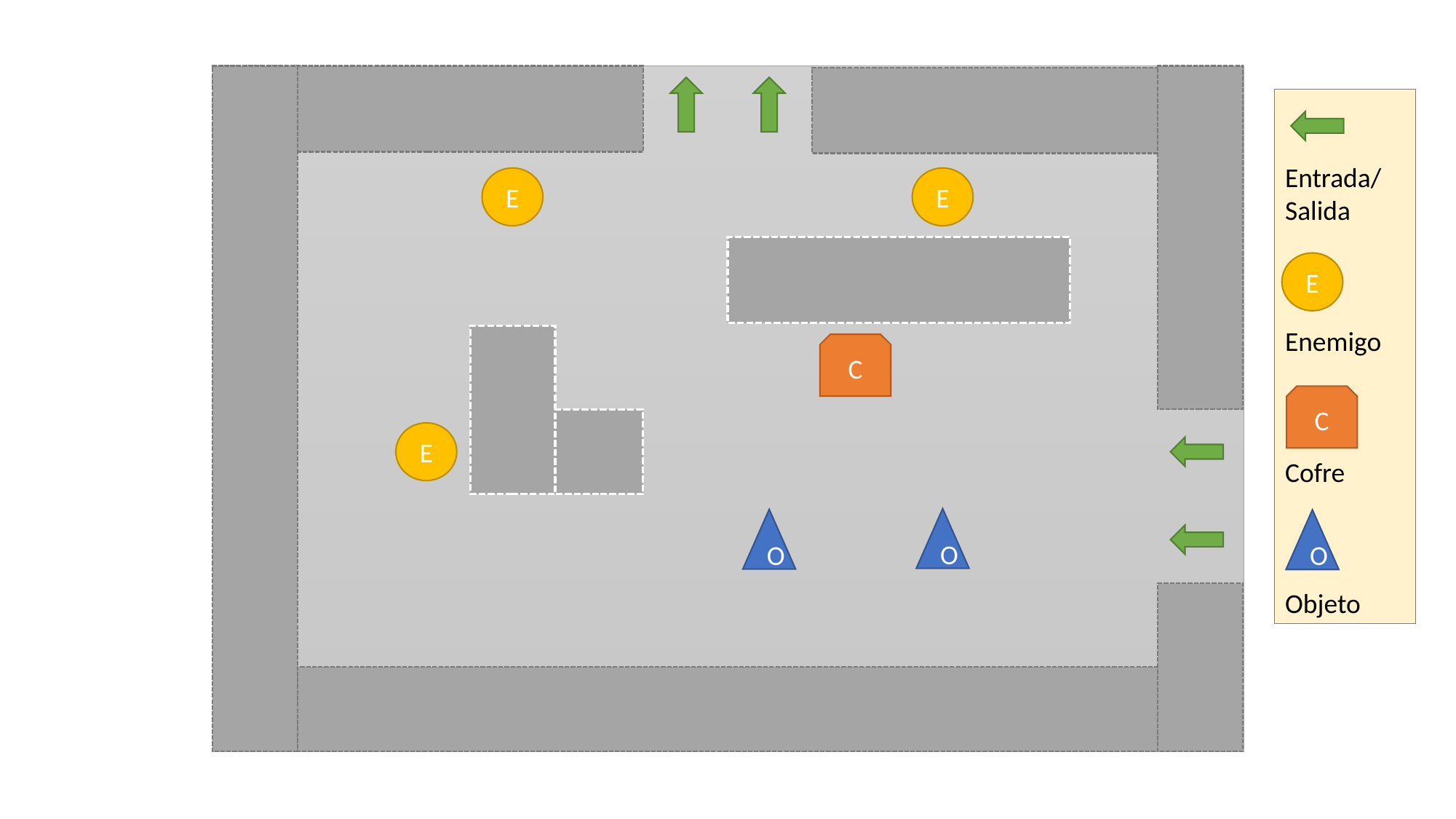

Entrada/
Salida

Enemigo

Cofre

Objeto

E
E

E

C
C

E

O
O
O